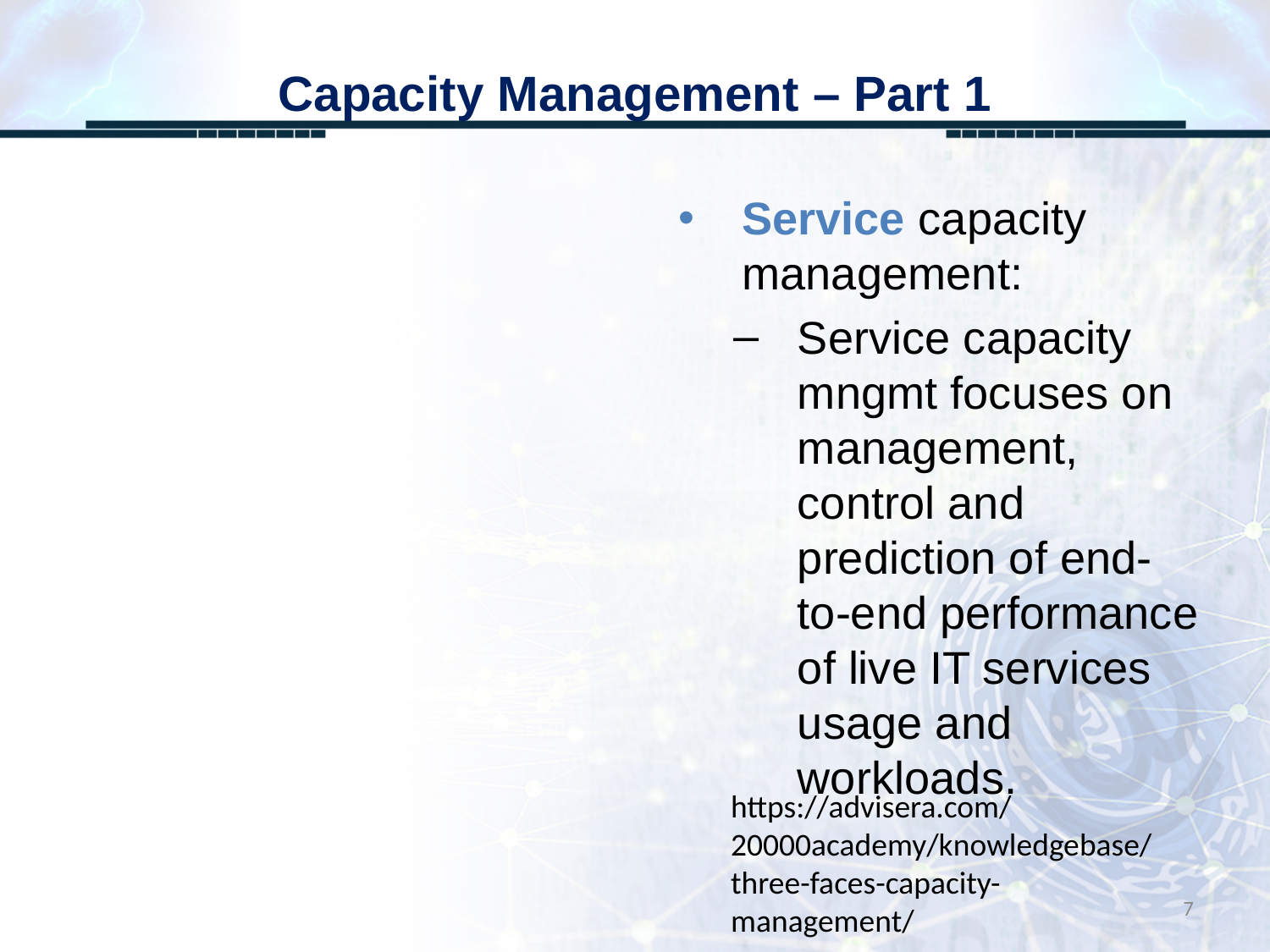

# Capacity Management – Part 1
Service capacity management:
Service capacity mngmt focuses on management, control and prediction of end-to-end performance of live IT services usage and workloads.
https://advisera.com/20000academy/knowledgebase/three-faces-capacity-management/
7